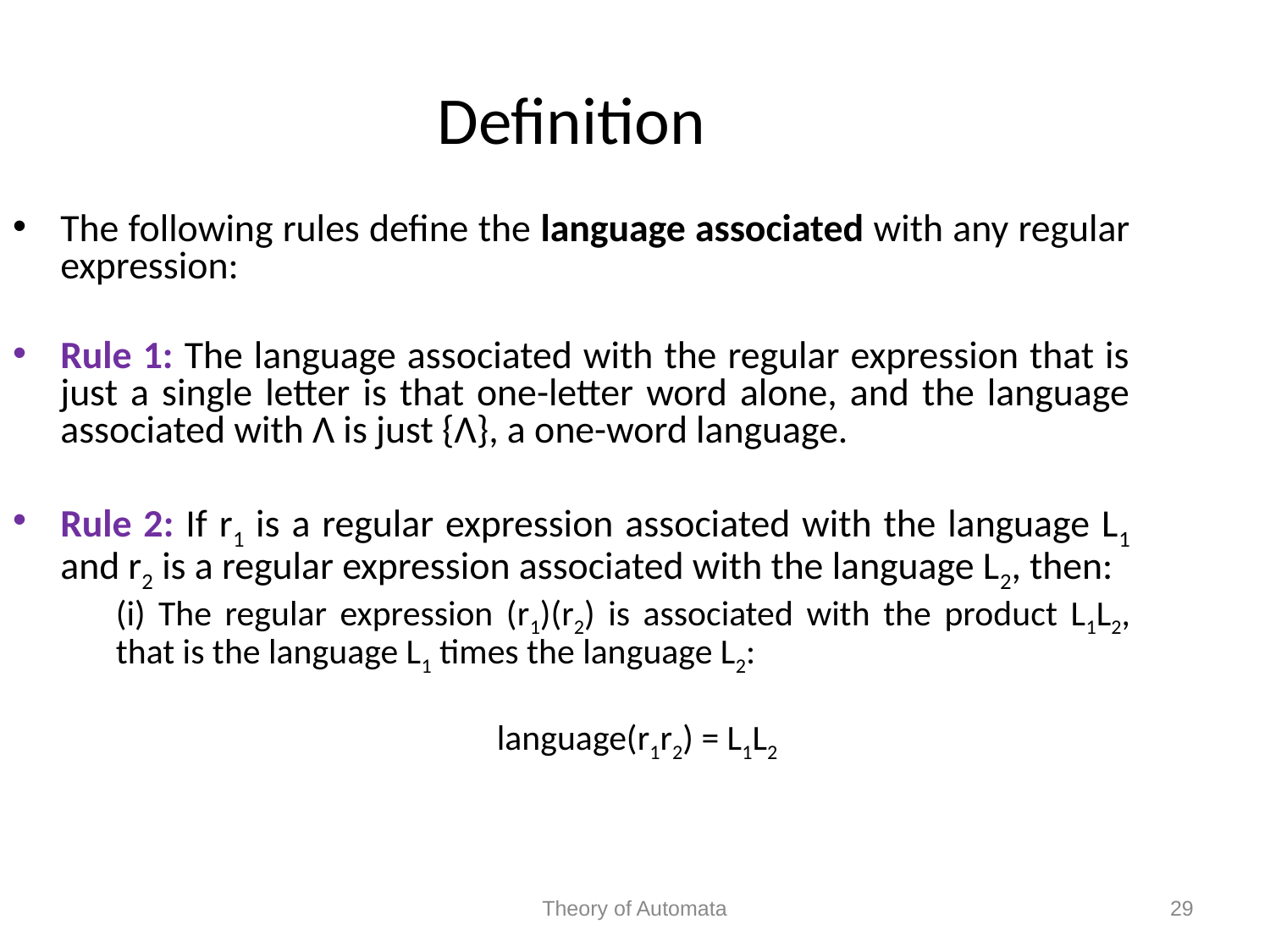

Definition
The following rules define the language associated with any regular expression:

Rule 1: The language associated with the regular expression that is just a single letter is that one-letter word alone, and the language associated with Λ is just {Λ}, a one-word language.

Rule 2: If r1 is a regular expression associated with the language L1 and r2 is a regular expression associated with the language L2, then:
	(i) The regular expression (r1)(r2) is associated with the product L1L2, that is the language L1 times the language L2:

				language(r1r2) = L1L2
Theory of Automata
29